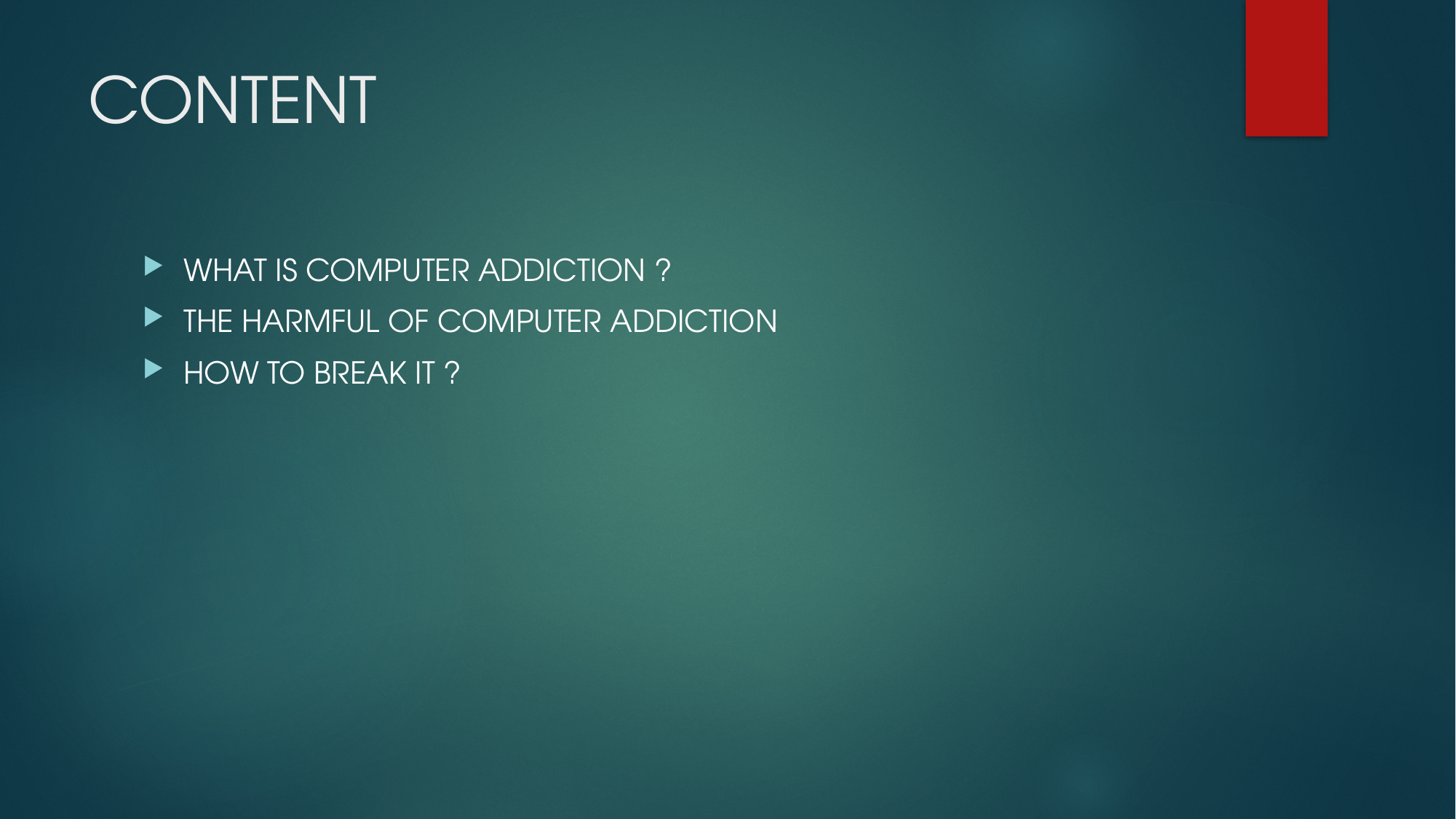

# CONTENT
WHAT IS COMPUTER ADDICTION ?
THE HARMFUL OF COMPUTER ADDICTION
HOW TO BREAK IT ?